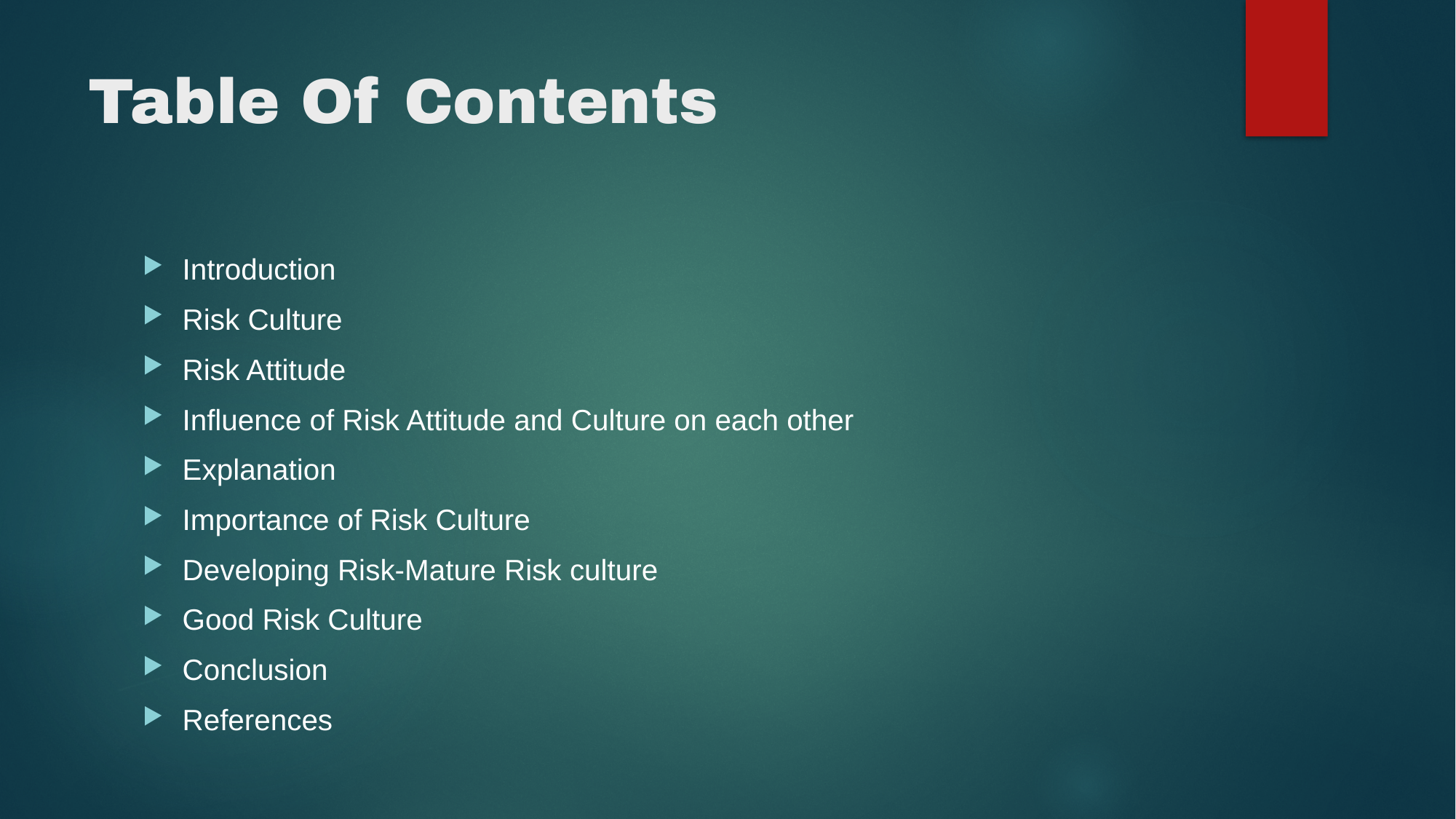

# Table Of Contents
Introduction
Risk Culture
Risk Attitude
Influence of Risk Attitude and Culture on each other
Explanation
Importance of Risk Culture
Developing Risk-Mature Risk culture
Good Risk Culture
Conclusion
References